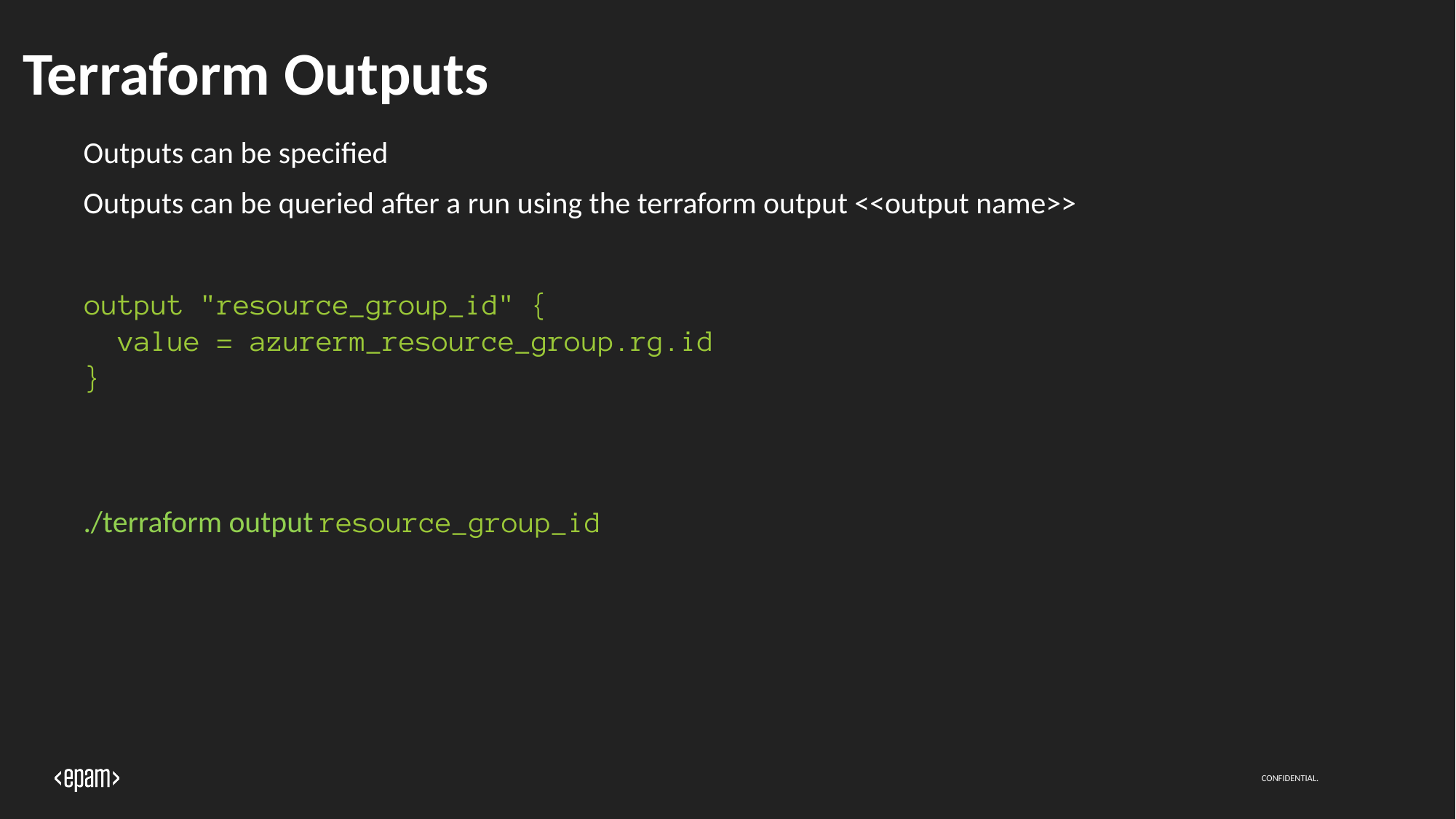

# Terraform Outputs
Outputs can be specified
Outputs can be queried after a run using the terraform output <<output name>>

./terraform output resource_group_id

output "resource_group_id" {
  value = azurerm_resource_group.rg.id
}